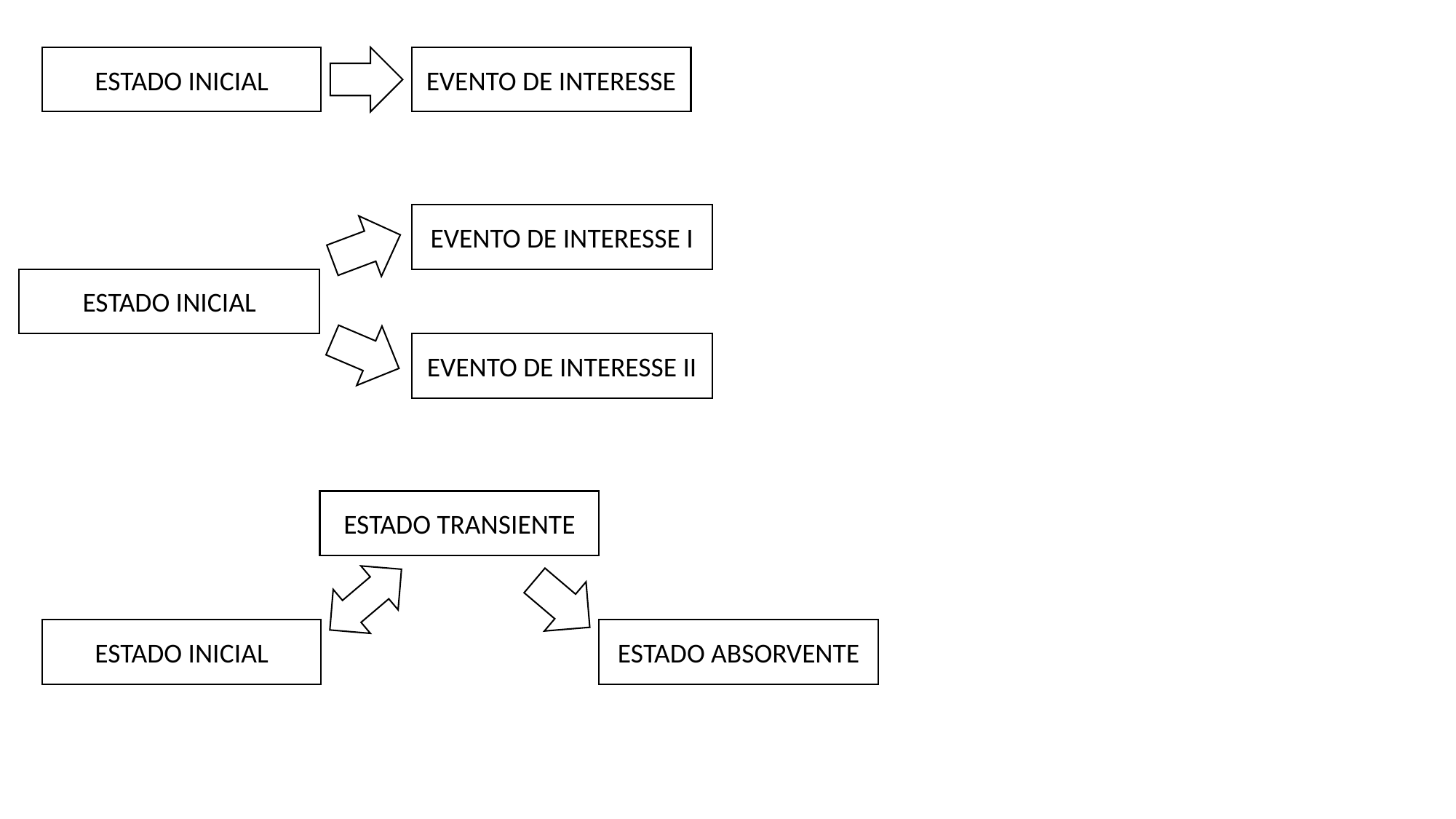

ESTADO INICIAL

EVENTO DE INTERESSE
EVENTO DE INTERESSE I

ESTADO INICIAL

EVENTO DE INTERESSE II
ESTADO TRANSIENTE

ESTADO INICIAL
ESTADO ABSORVENTE